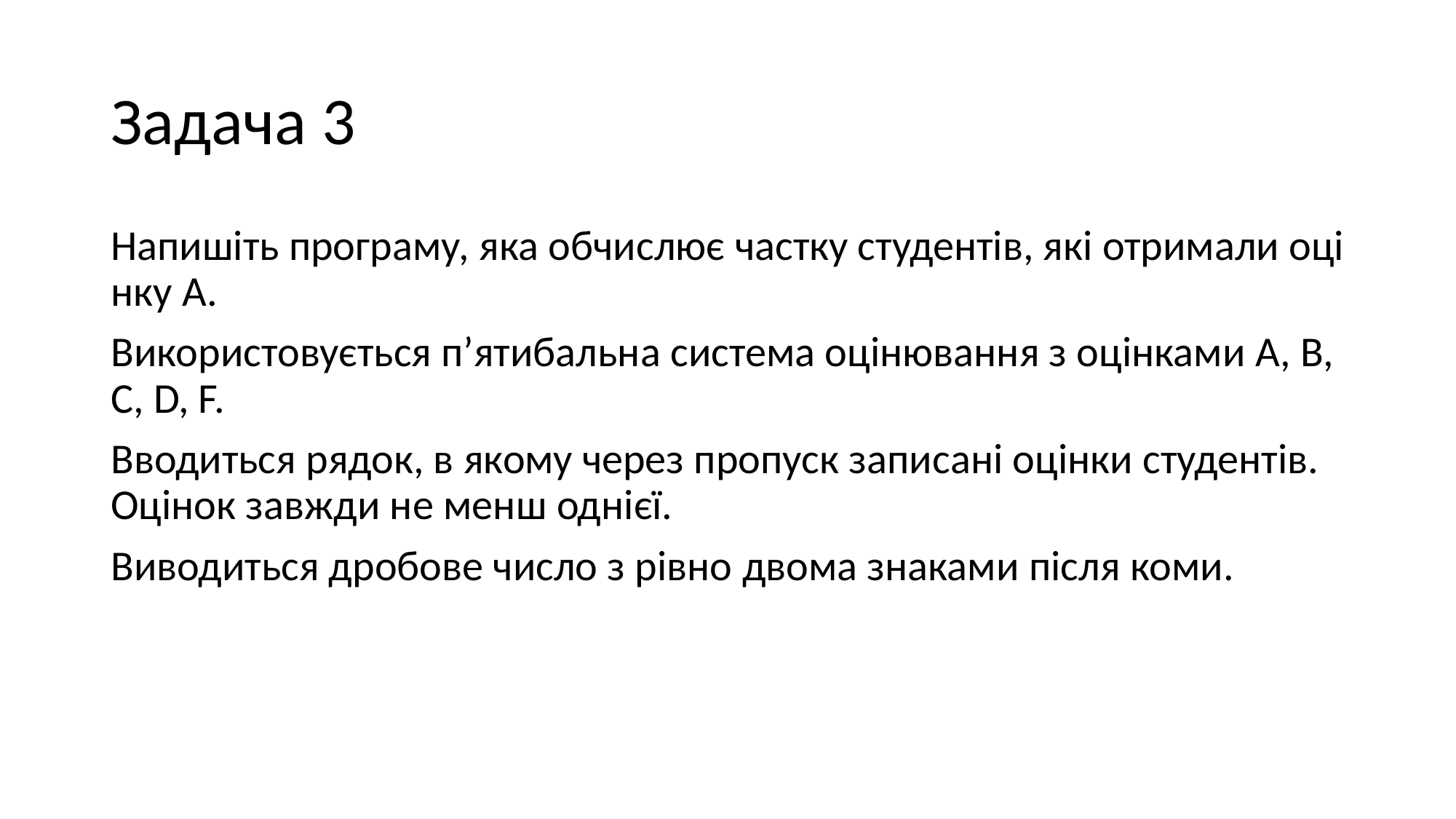

# Задача 3
Напишіть програму, яка обчислює частку студентів, які отримали оцінку A.
Використовується п’ятибальна система оцінювання з оцінками A, B, C, D, F.
Вводиться рядок, в якому через пропуск записані оцінки студентів. Оцінок завжди не менш однієї.
Виводиться дробове число з рівно двома знаками після коми.